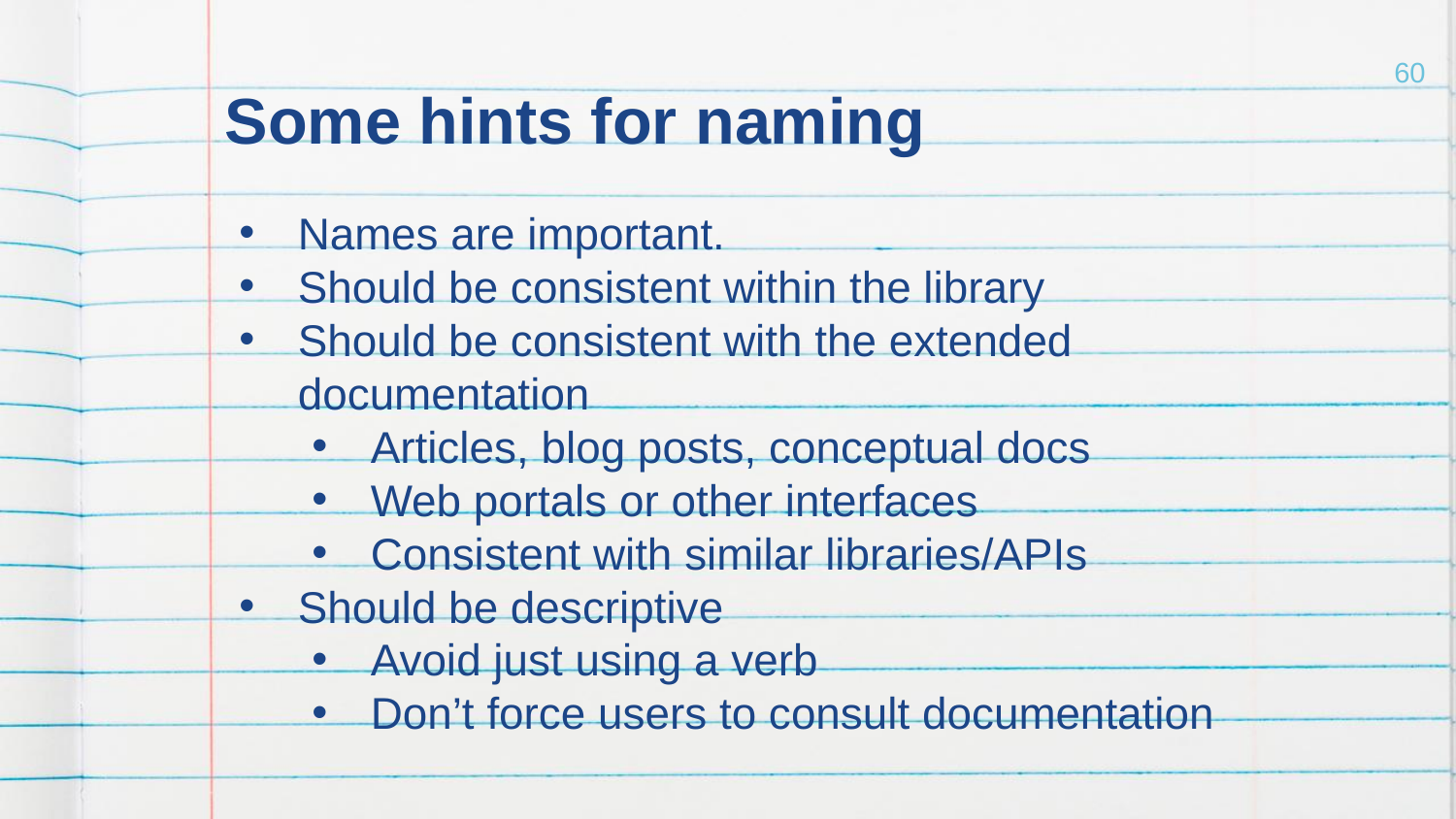

# Some hints for naming
60
Names are important.
Should be consistent within the library
Should be consistent with the extended documentation
Articles, blog posts, conceptual docs
Web portals or other interfaces
Consistent with similar libraries/APIs
Should be descriptive
Avoid just using a verb
Don’t force users to consult documentation